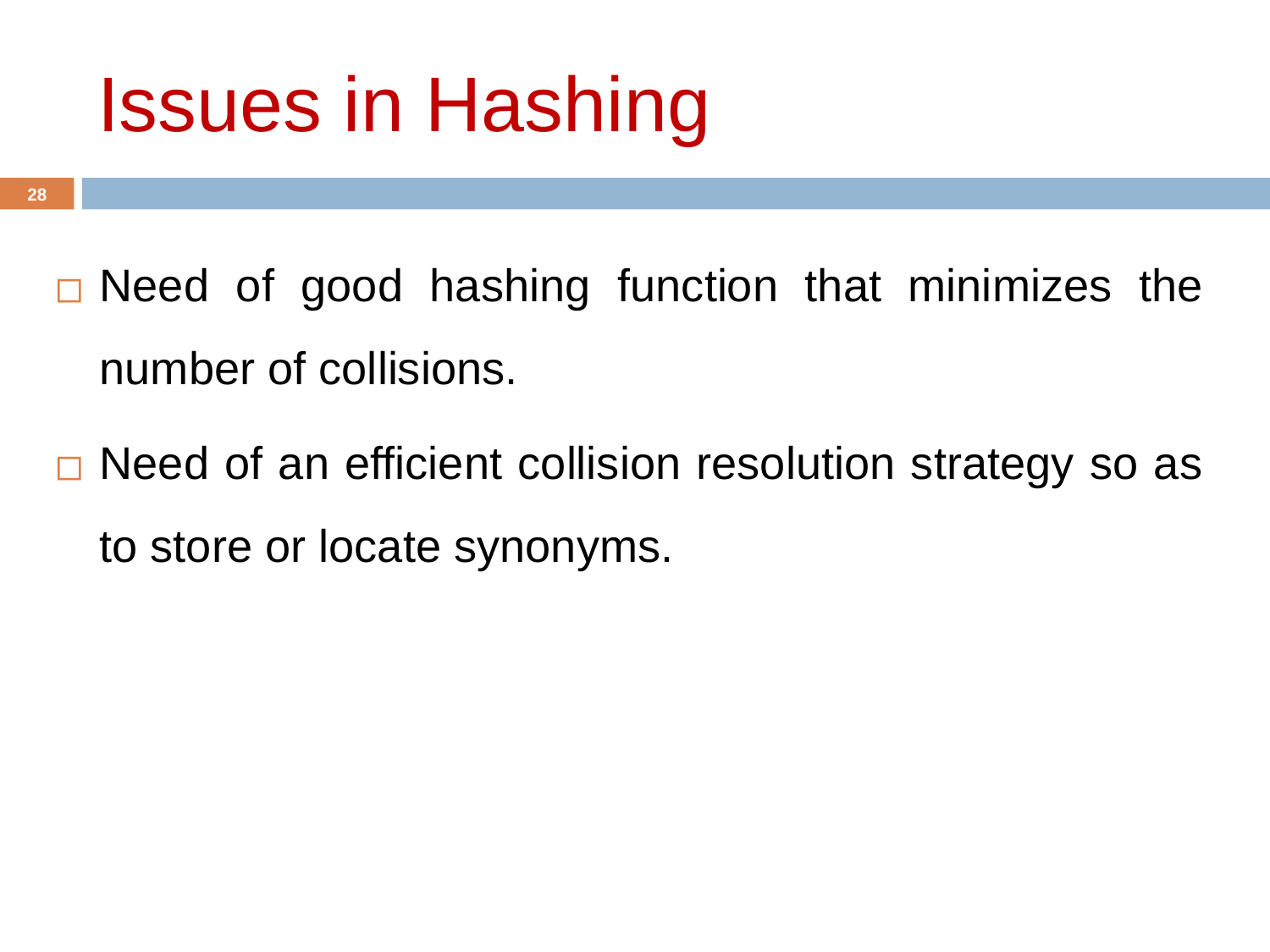

# Issues in Hashing
28
Need of good hashing function that minimizes the number of collisions.
Need of an efficient collision resolution strategy so as to store or locate synonyms.